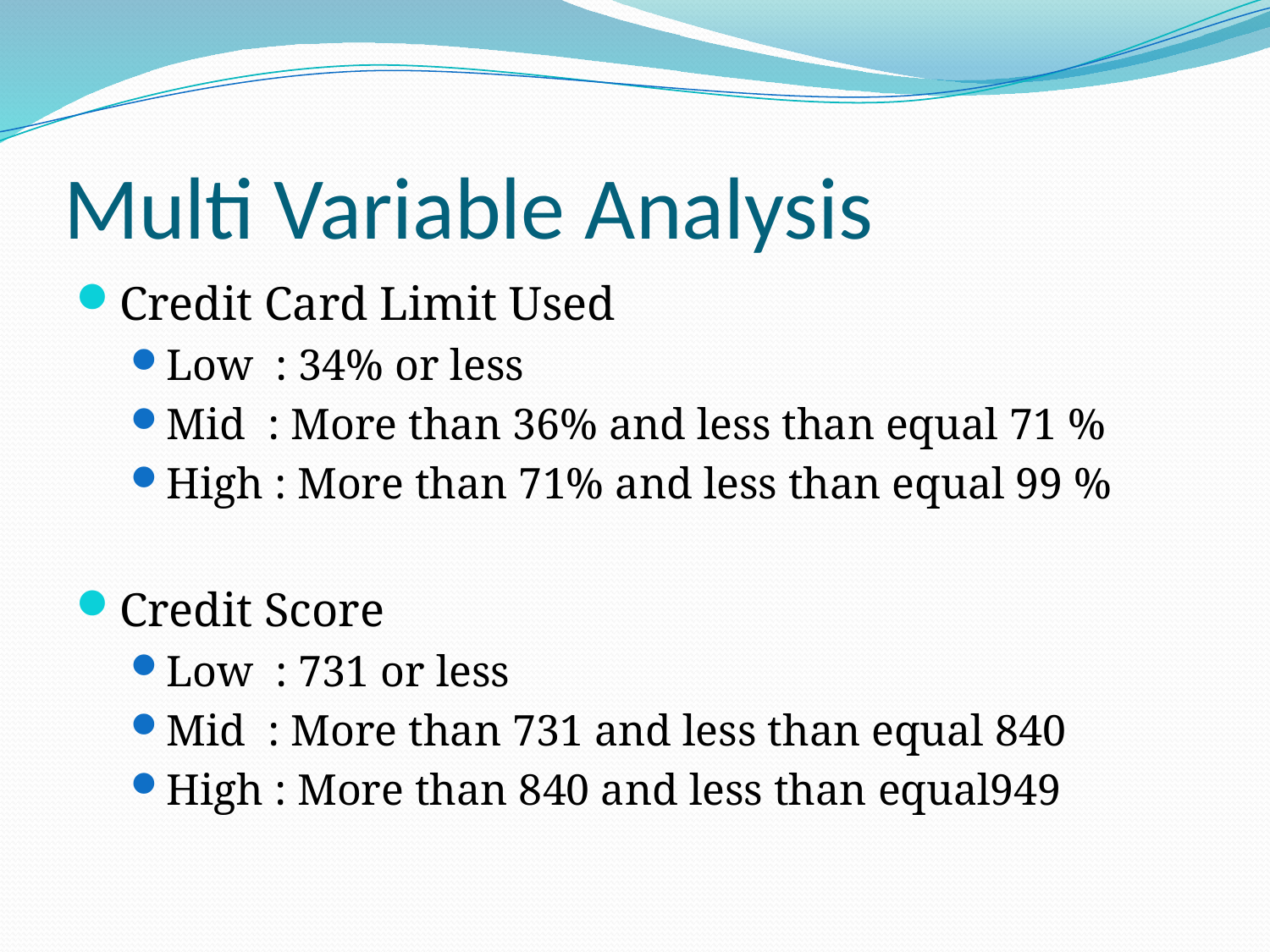

# Multi Variable Analysis
Credit Card Limit Used
Low  : 34% or less
Mid  : More than 36% and less than equal 71 %
High : More than 71% and less than equal 99 %

Credit Score
Low  : 731 or less
Mid  : More than 731 and less than equal 840
High : More than 840 and less than equal949